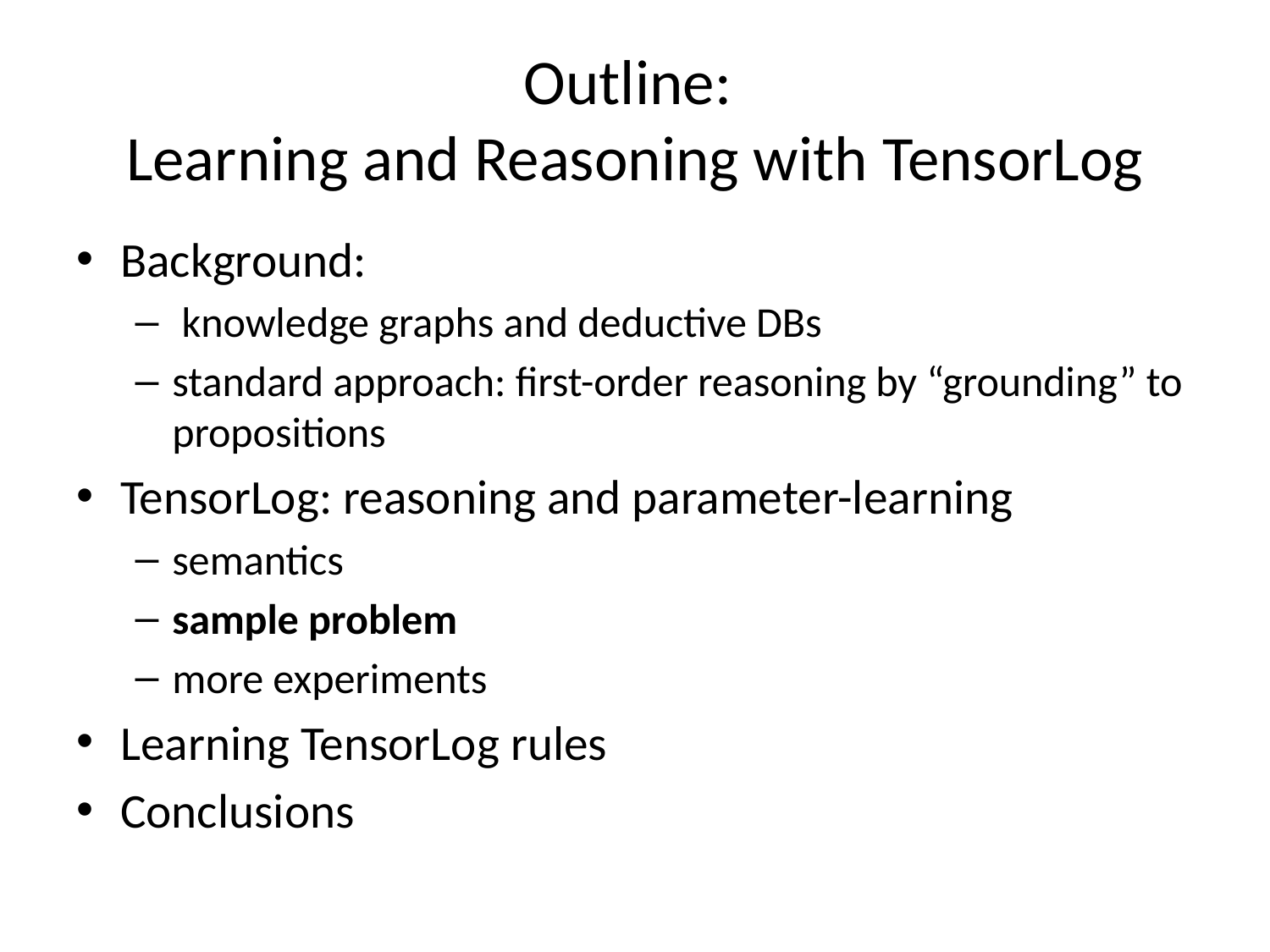

# Outline: Learning and Reasoning with TensorLog
Background:
 knowledge graphs and deductive DBs
standard approach: first-order reasoning by “grounding” to propositions
TensorLog: reasoning and parameter-learning
semantics
sample problem
more experiments
Learning TensorLog rules
Conclusions